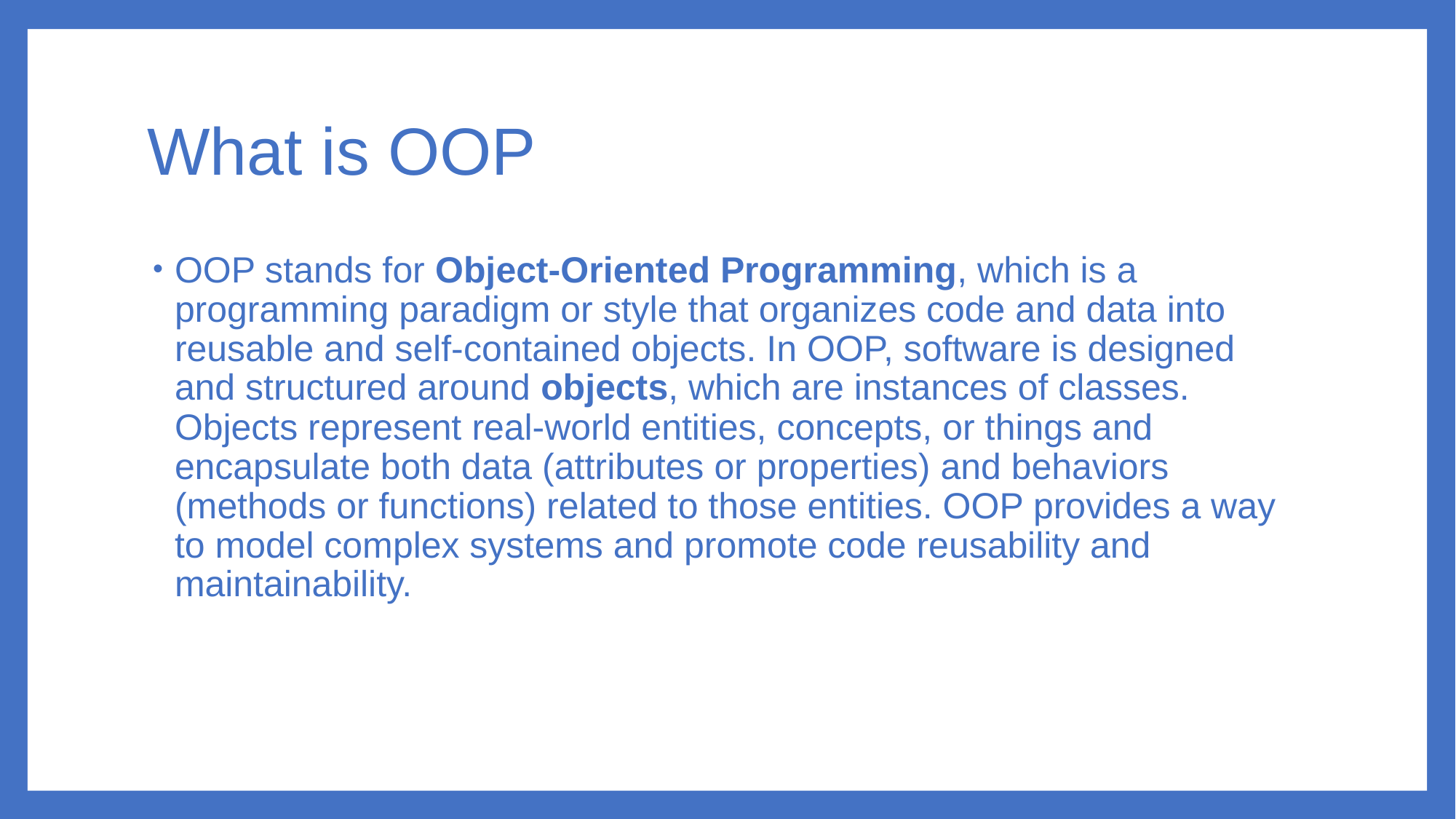

# What is OOP
OOP stands for Object-Oriented Programming, which is a programming paradigm or style that organizes code and data into reusable and self-contained objects. In OOP, software is designed and structured around objects, which are instances of classes. Objects represent real-world entities, concepts, or things and encapsulate both data (attributes or properties) and behaviors (methods or functions) related to those entities. OOP provides a way to model complex systems and promote code reusability and maintainability.